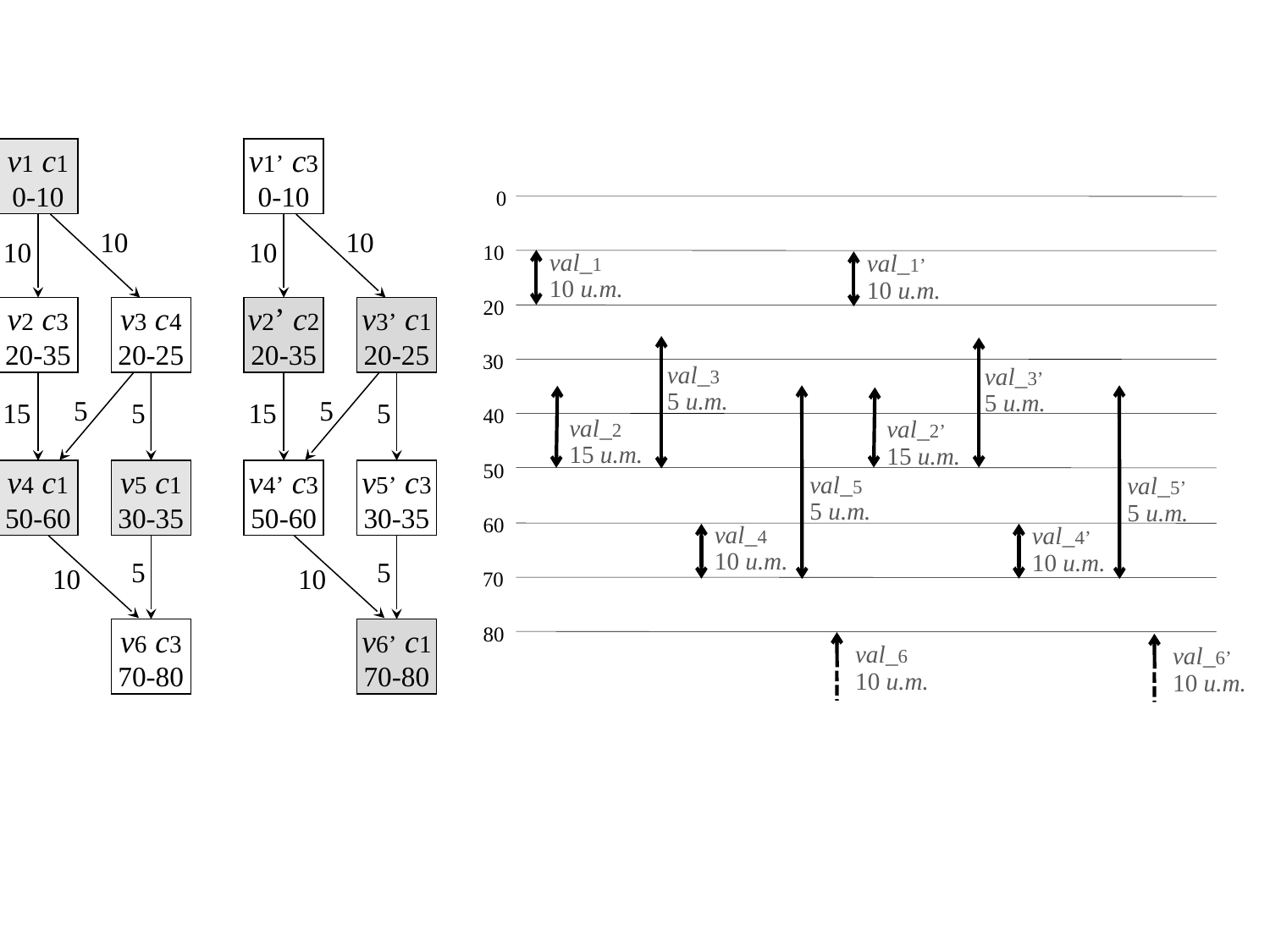

v1 c1
0-10
v1’ c3
0-10
0

10
10
10
10
10
val_1
10 u.m.
val_1’
10 u.m.

20
v2 c3
20-35
v3 c4
20-25
v2’ c2
20-35
v3’ c1
20-25

30
val_3
5 u.m.
val_3’
5 u.m.

5
5
15
5
15
5
40
val_2
15 u.m.
val_2’
15 u.m.

50
v4 c1
50-60
v5 c1
30-35
v4’ c3
50-60
v5’ c3
30-35
val_5
5 u.m.
val_5’
5 u.m.

60
val_4
10 u.m.
val_4’
10 u.m.

5
5
10
10
70

v6 c3
70-80
v6’ c1
70-80
80

val_6
10 u.m.
val_6’
10 u.m.